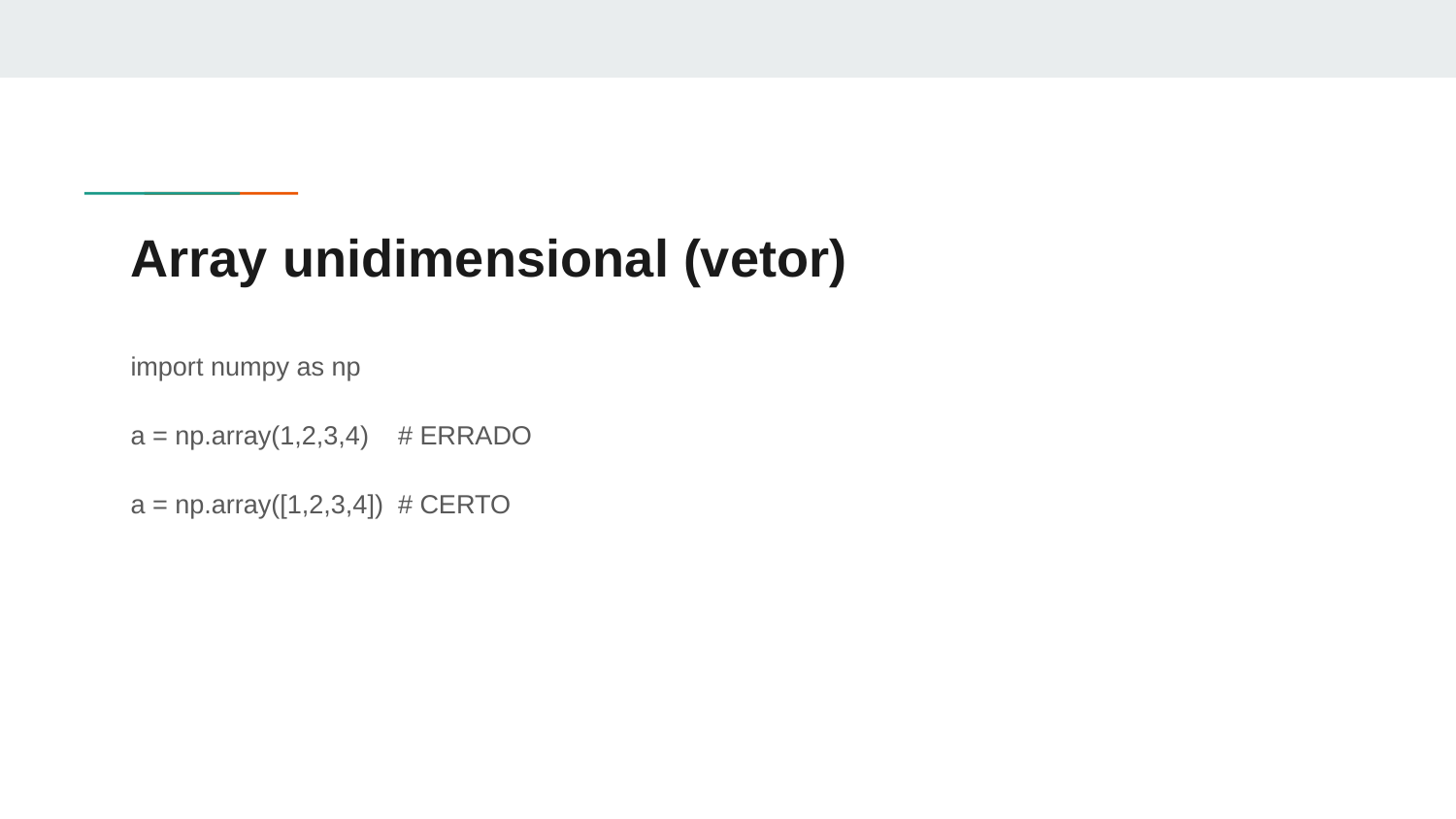

# Array unidimensional (vetor)
import numpy as np
a = np.array(1,2,3,4)    # ERRADO
a = np.array([1,2,3,4])  # CERTO